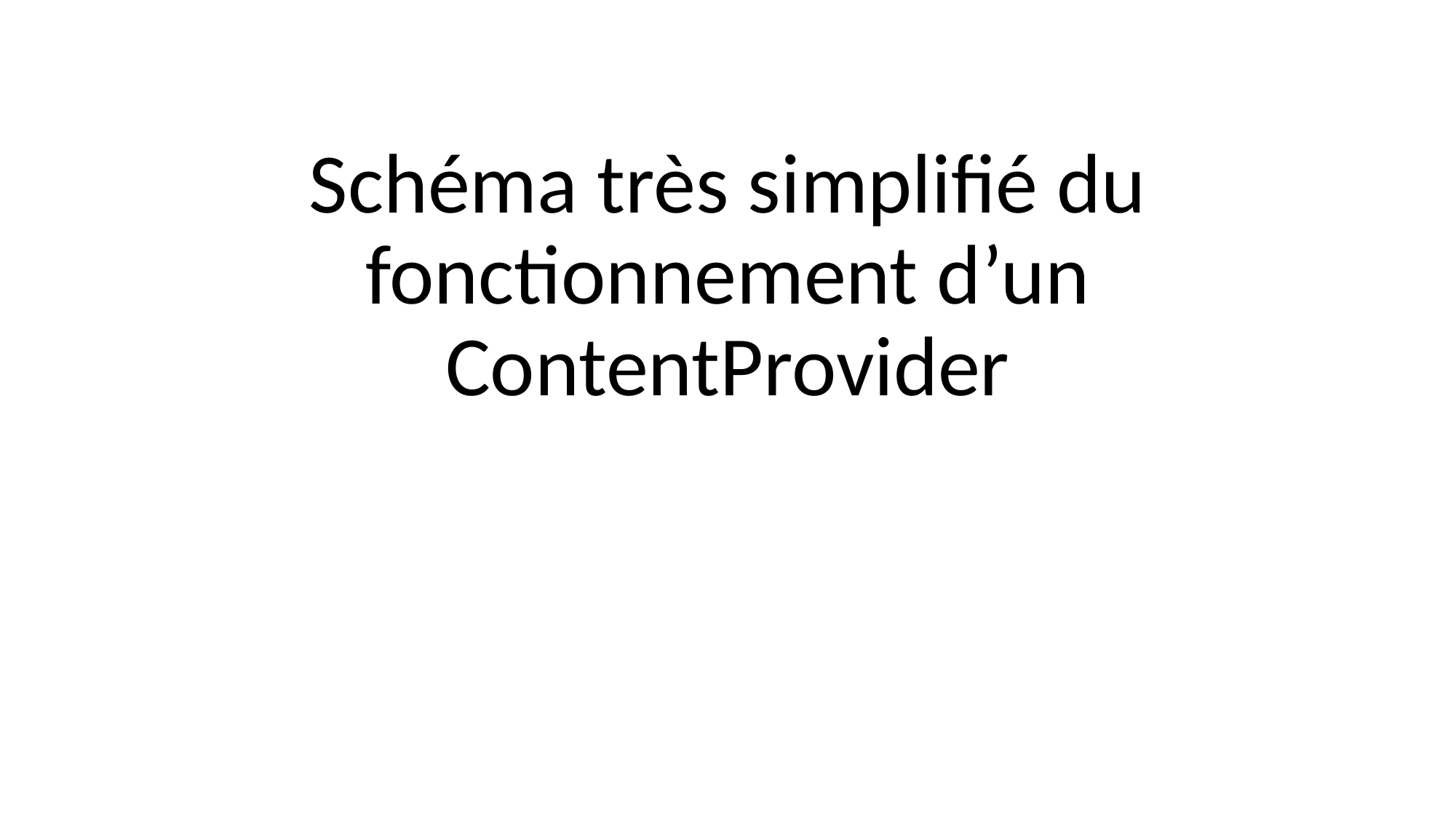

# Schéma très simplifié du fonctionnement d’un ContentProvider